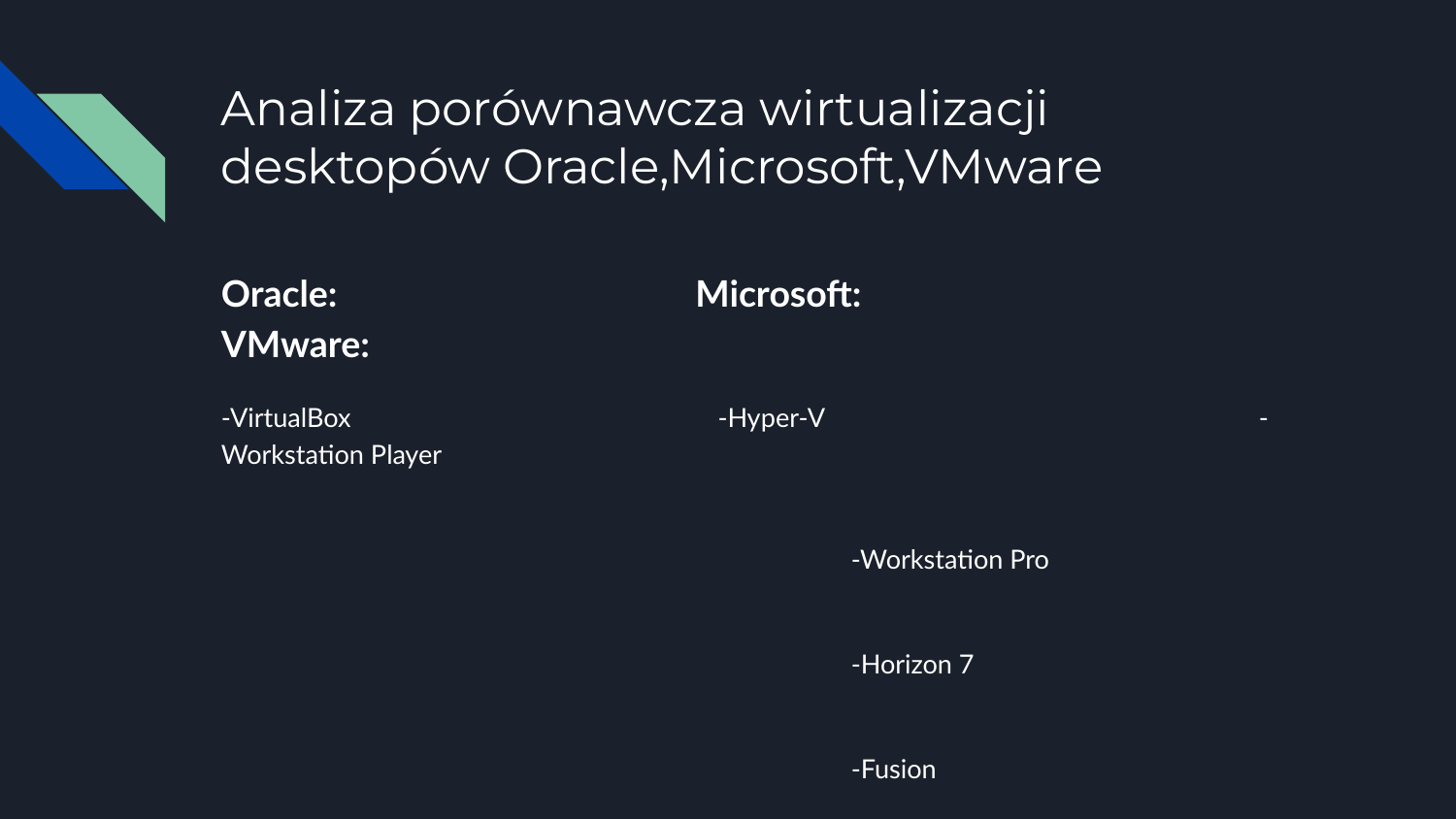

# Analiza porównawcza wirtualizacji desktopów Oracle,Microsoft,VMware
Oracle:                                         Microsoft:                                     VMware:
-VirtualBox                                                      -Hyper-V                                                                -Workstation Player
											       -Workstation Pro
											       -Horizon 7
											       -Fusion